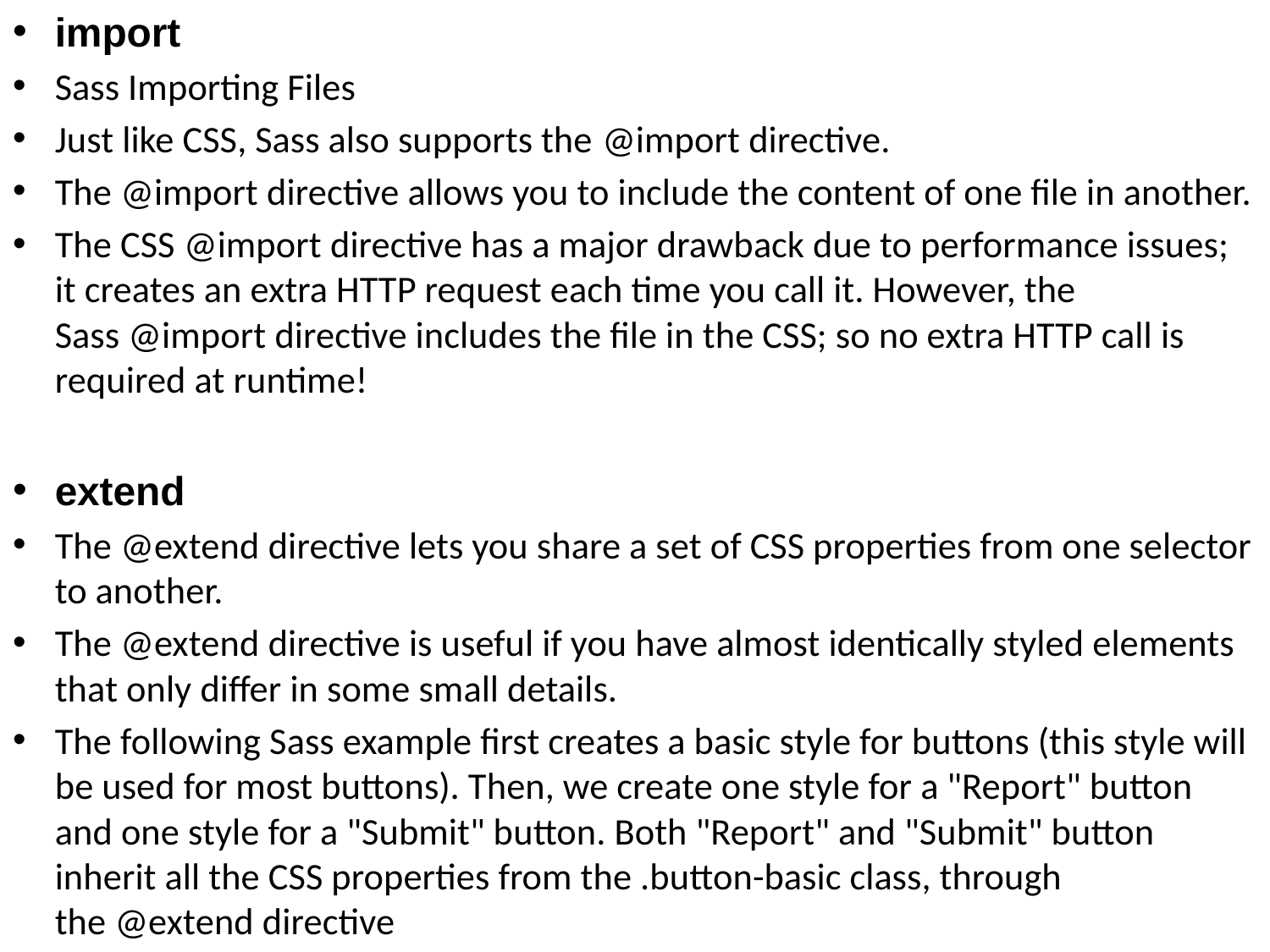

import
Sass Importing Files
Just like CSS, Sass also supports the @import directive.
The @import directive allows you to include the content of one file in another.
The CSS @import directive has a major drawback due to performance issues; it creates an extra HTTP request each time you call it. However, the Sass @import directive includes the file in the CSS; so no extra HTTP call is required at runtime!

extend
The @extend directive lets you share a set of CSS properties from one selector to another.
The @extend directive is useful if you have almost identically styled elements that only differ in some small details.
The following Sass example first creates a basic style for buttons (this style will be used for most buttons). Then, we create one style for a "Report" button and one style for a "Submit" button. Both "Report" and "Submit" button inherit all the CSS properties from the .button-basic class, through the @extend directive